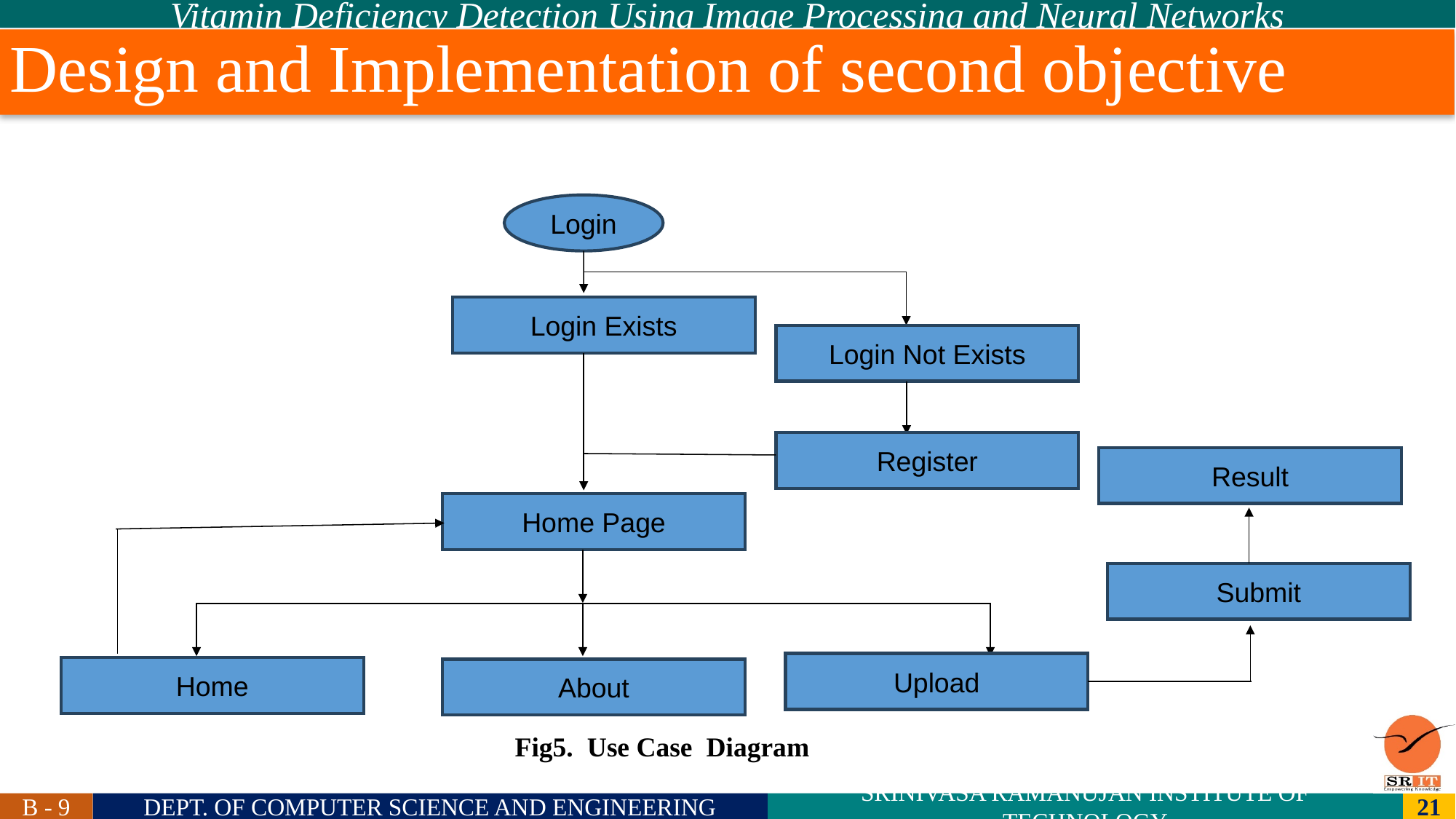

# Design and Implementation of second objective

Login
Login Exists
Login Not Exists
Register
Result
Home Page
Submit
Upload
Home
About
Fig5.  Use Case  Diagram